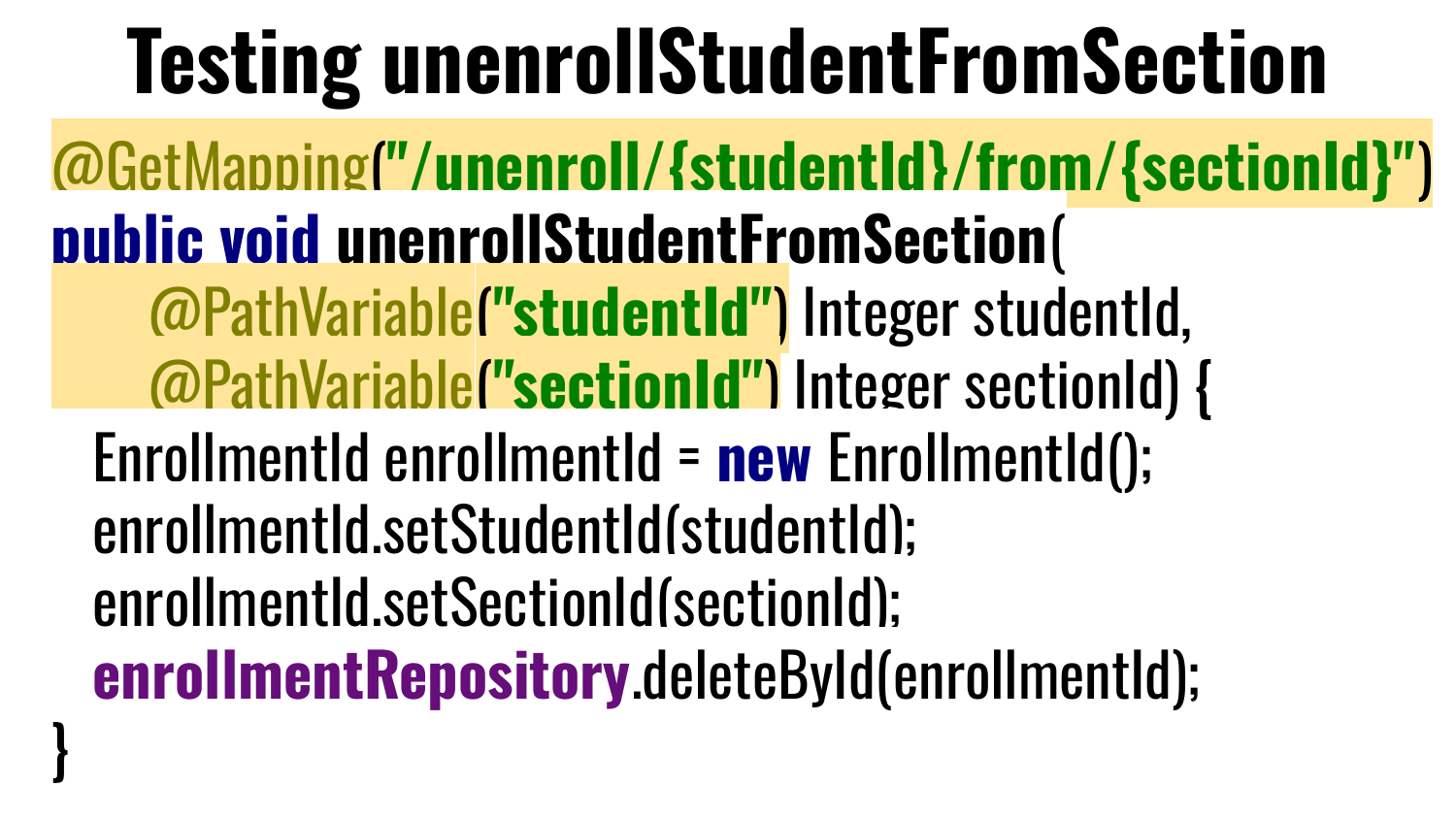

# Testing unenrollStudentFromSection
@GetMapping("/unenroll/{studentId}/from/{sectionId}")
public void unenrollStudentFromSection(
       @PathVariable("studentId") Integer studentId,
       @PathVariable("sectionId") Integer sectionId) {
   EnrollmentId enrollmentId = new EnrollmentId();
   enrollmentId.setStudentId(studentId);
   enrollmentId.setSectionId(sectionId);
   enrollmentRepository.deleteById(enrollmentId);
}